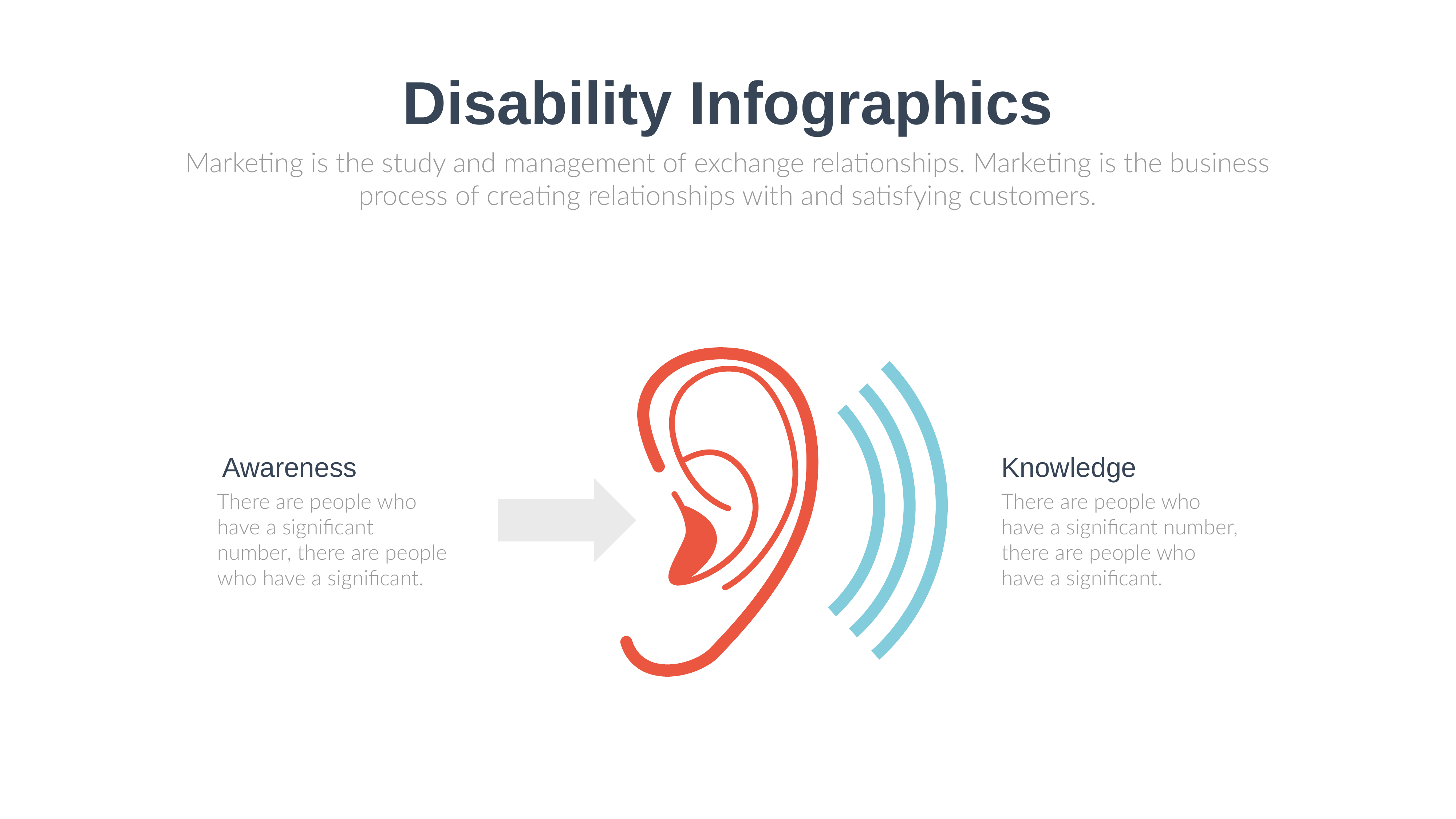

Disability Infographics
Marketing is the study and management of exchange relationships. Marketing is the business process of creating relationships with and satisfying customers.

Awareness
There are people who have a significant number, there are people who have a significant.
Knowledge
There are people who have a significant number, there are people who have a significant.